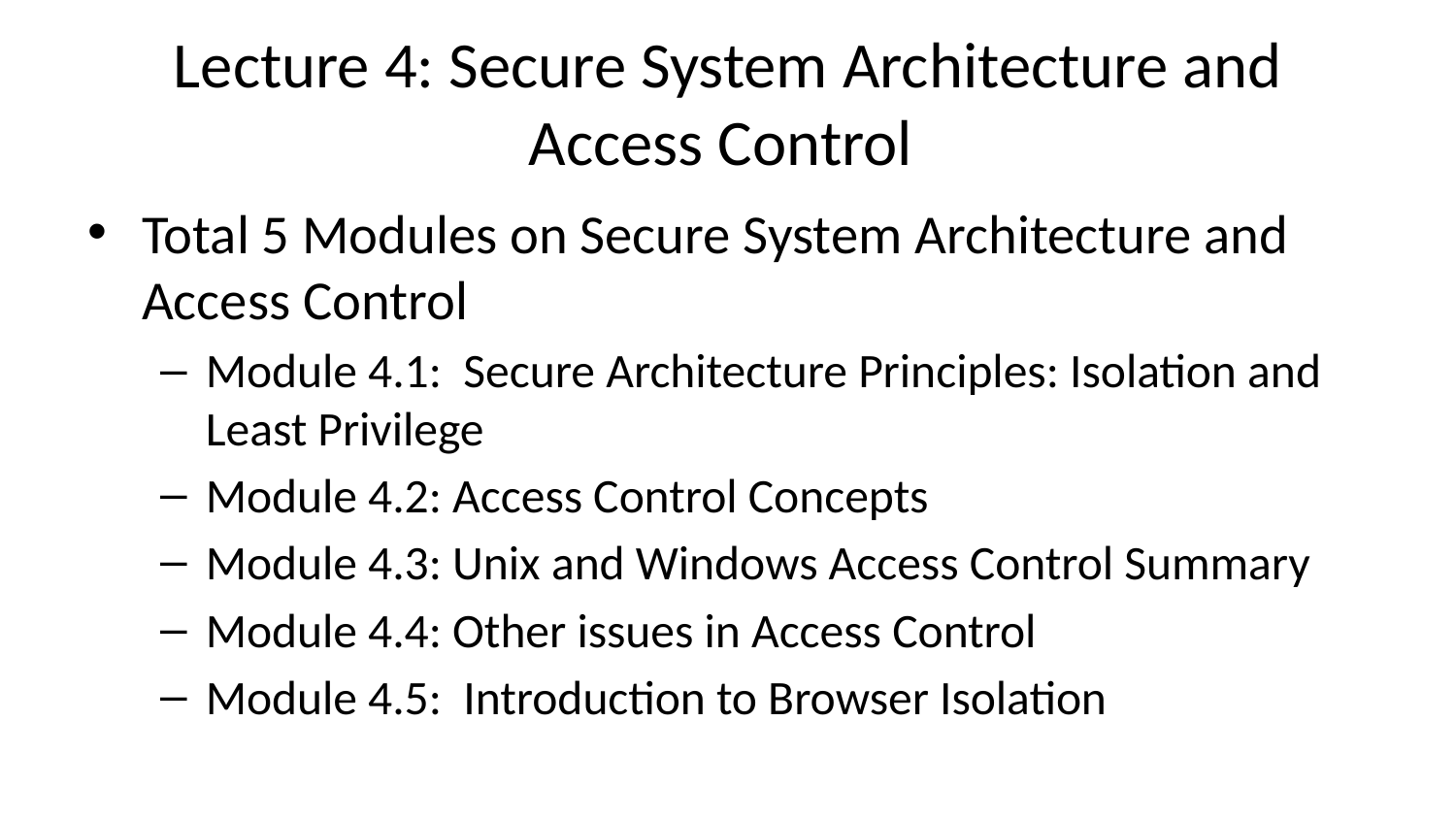

# Lecture 4: Secure System Architecture and Access Control
Total 5 Modules on Secure System Architecture and Access Control
Module 4.1:  Secure Architecture Principles: Isolation and Least Privilege
Module 4.2: Access Control Concepts
Module 4.3: Unix and Windows Access Control Summary
Module 4.4: Other issues in Access Control
Module 4.5:  Introduction to Browser Isolation